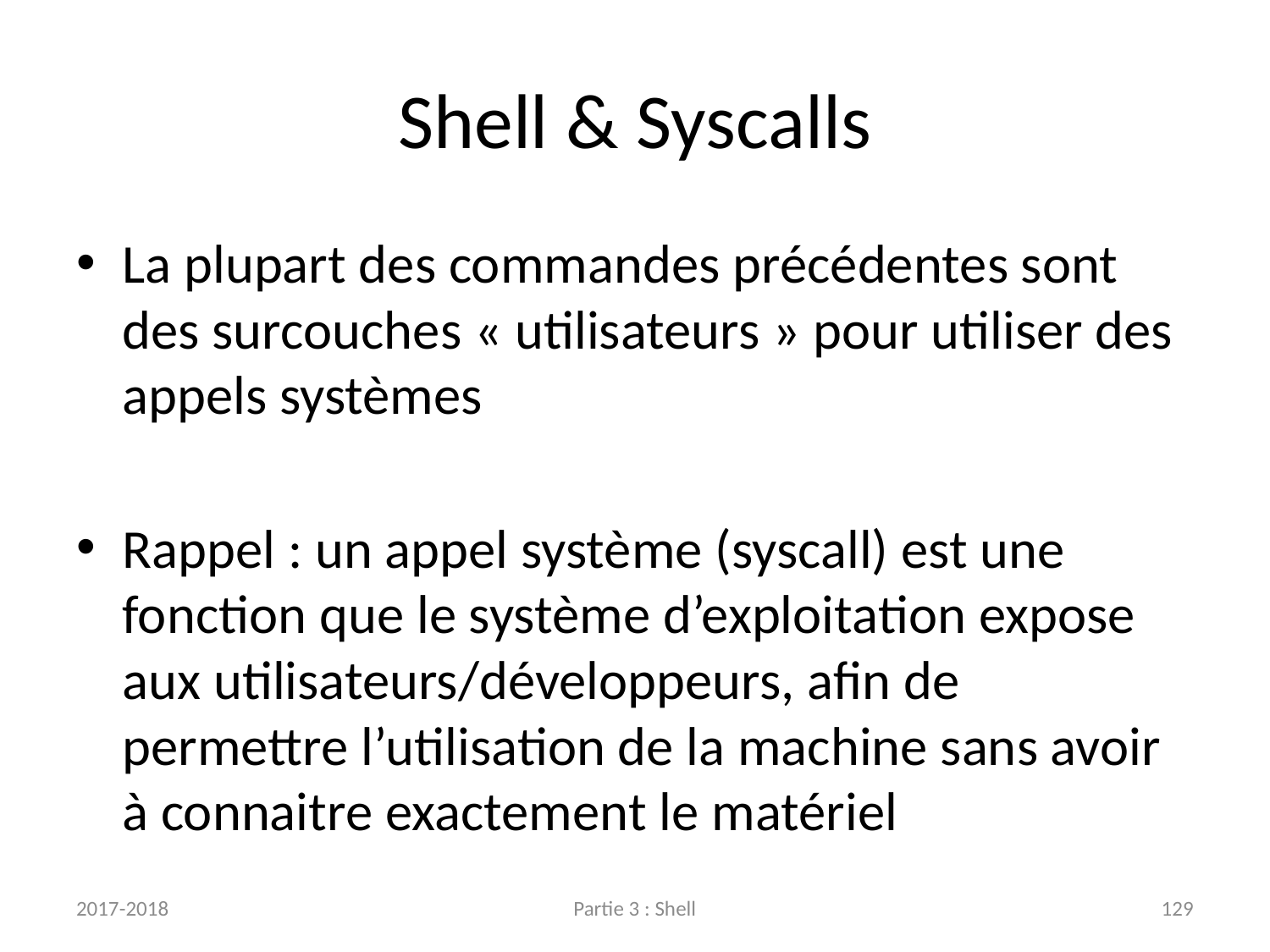

# Shell & Syscalls
La plupart des commandes précédentes sont des surcouches « utilisateurs » pour utiliser des appels systèmes

Rappel : un appel système (syscall) est une fonction que le système d’exploitation expose aux utilisateurs/développeurs, afin de permettre l’utilisation de la machine sans avoir à connaitre exactement le matériel
2017-2018
Partie 3 : Shell
129